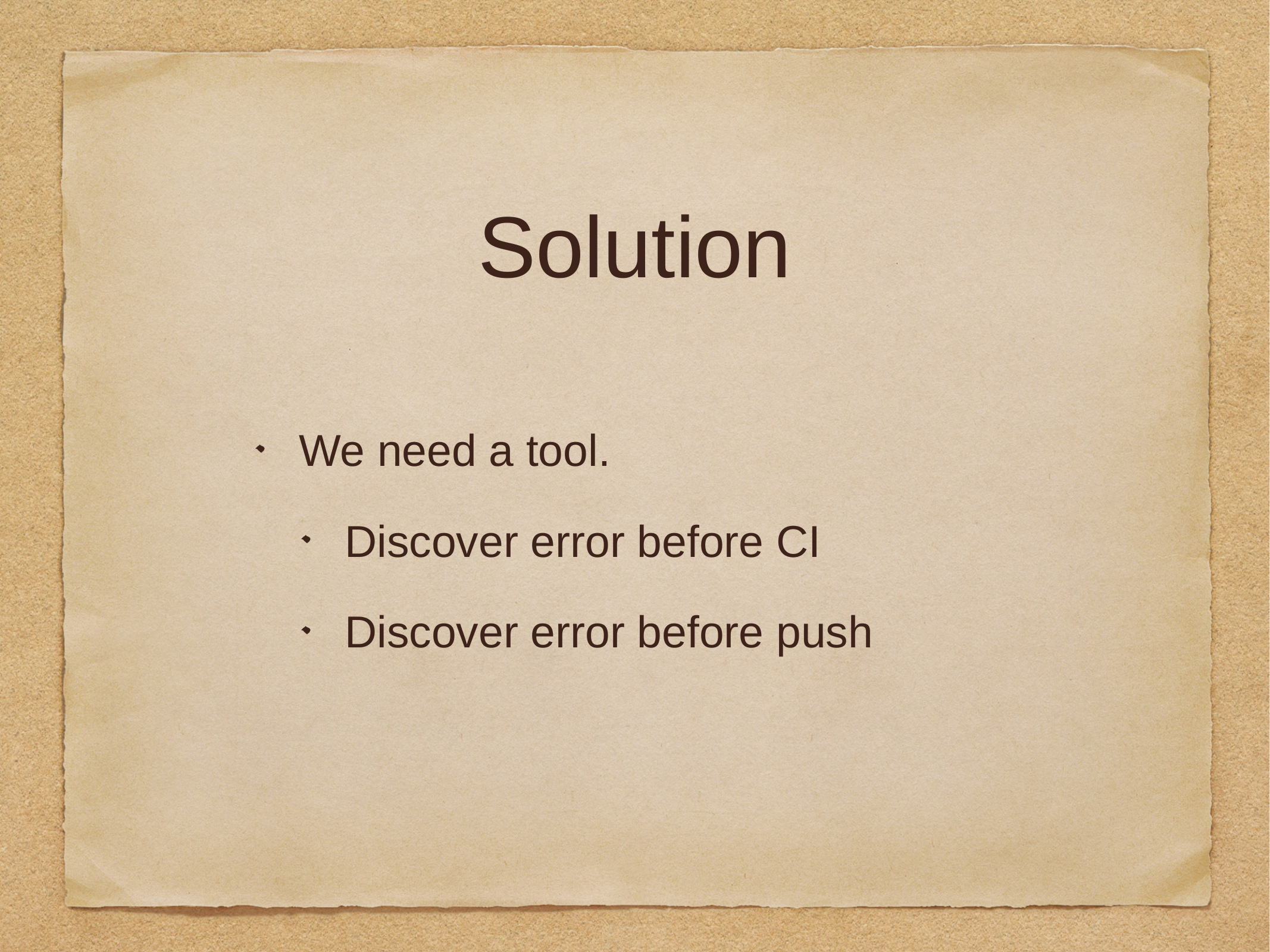

# Solution
We need a tool.
Discover error before CI
Discover error before push